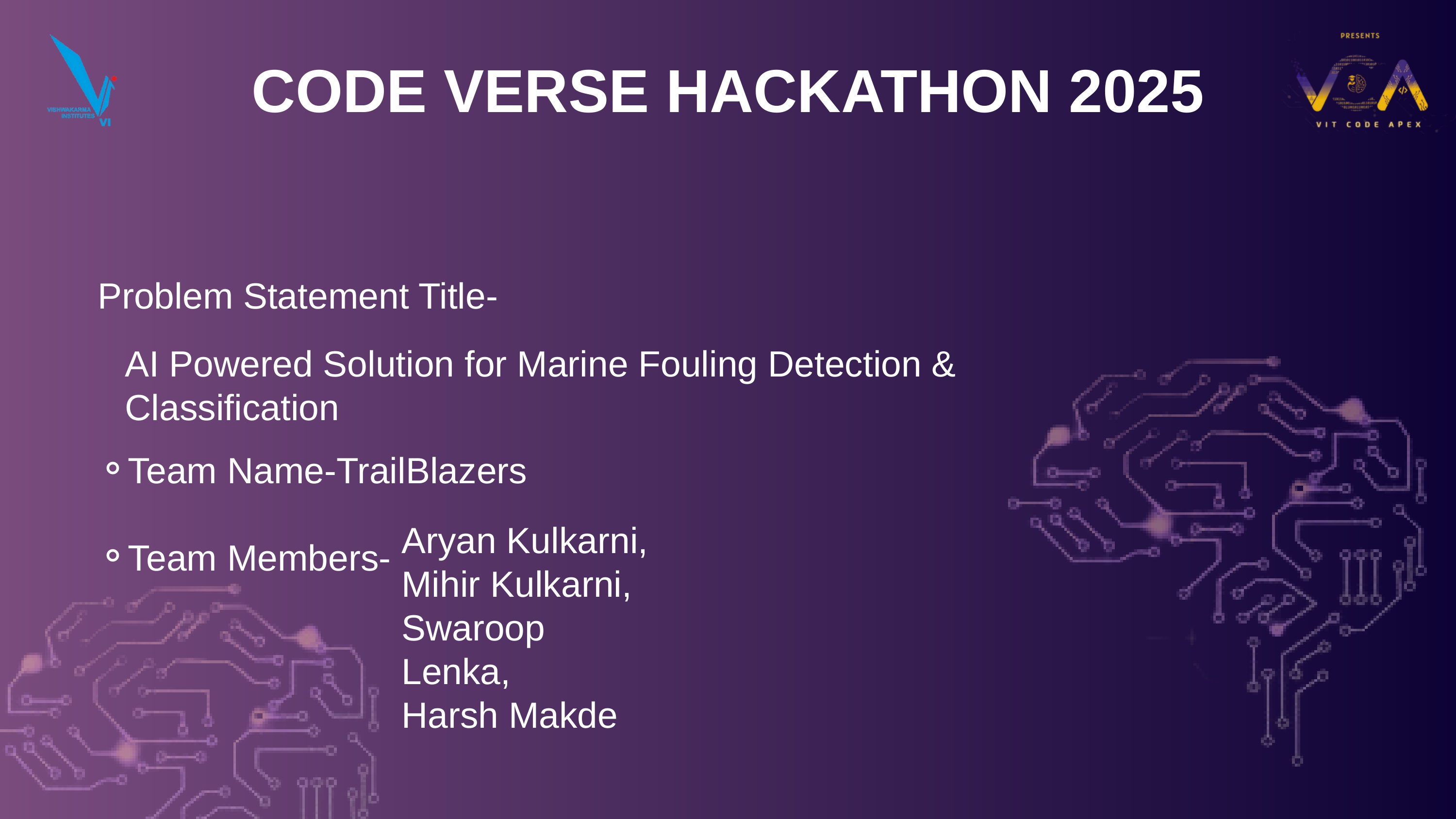

CODE VERSE HACKATHON 2025

Problem Statement Title-

Team Name-TrailBlazers
Team Members-

AI Powered Solution for Marine Fouling Detection & Classification
Aryan Kulkarni,
Mihir Kulkarni,
Swaroop Lenka,
Harsh Makde